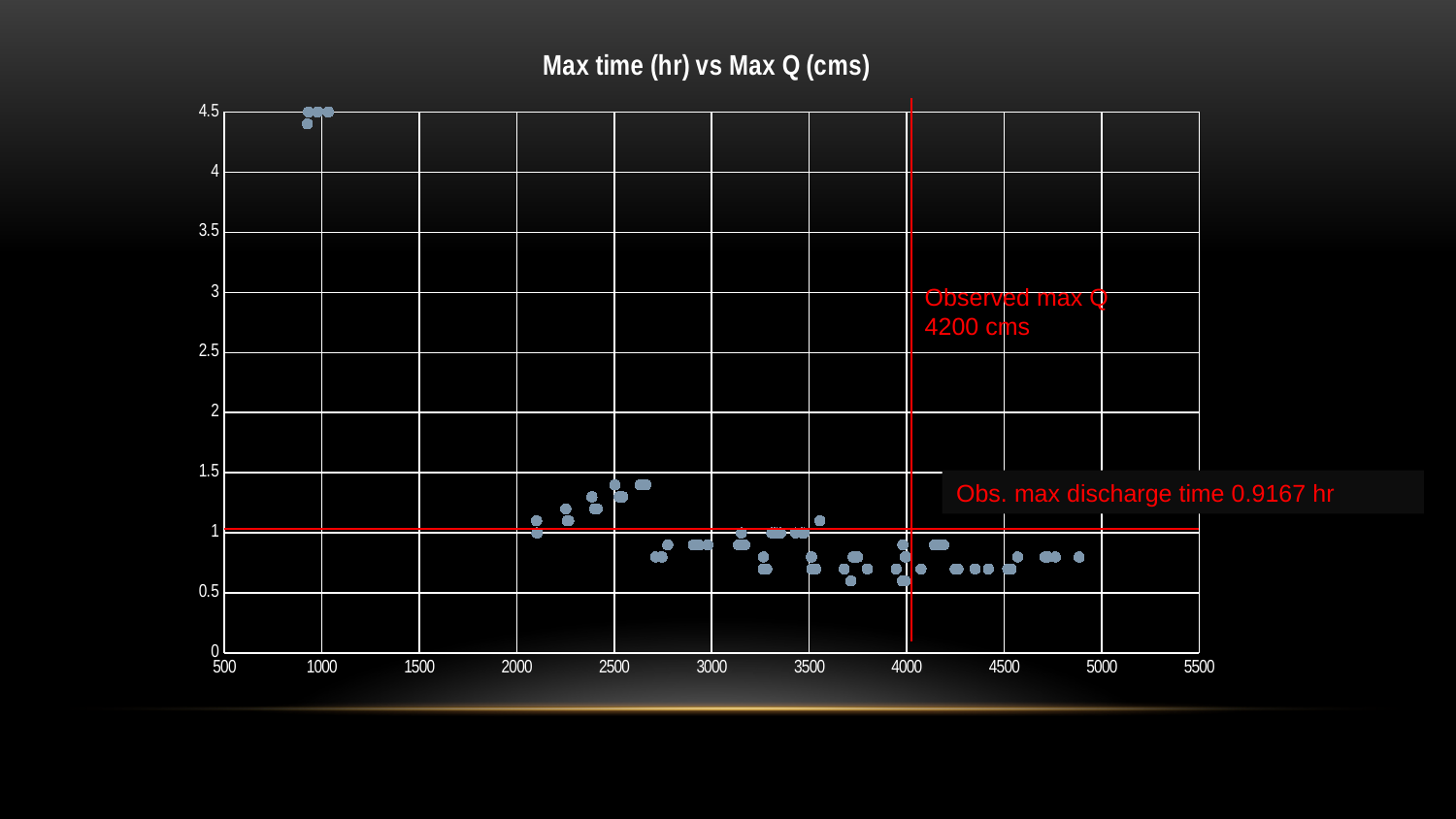

### Chart: Max time (hr) vs Max Q (cms)

| Category | t |
|---|---|
Observed max Q
4200 cms
Obs. max discharge time 0.9167 hr